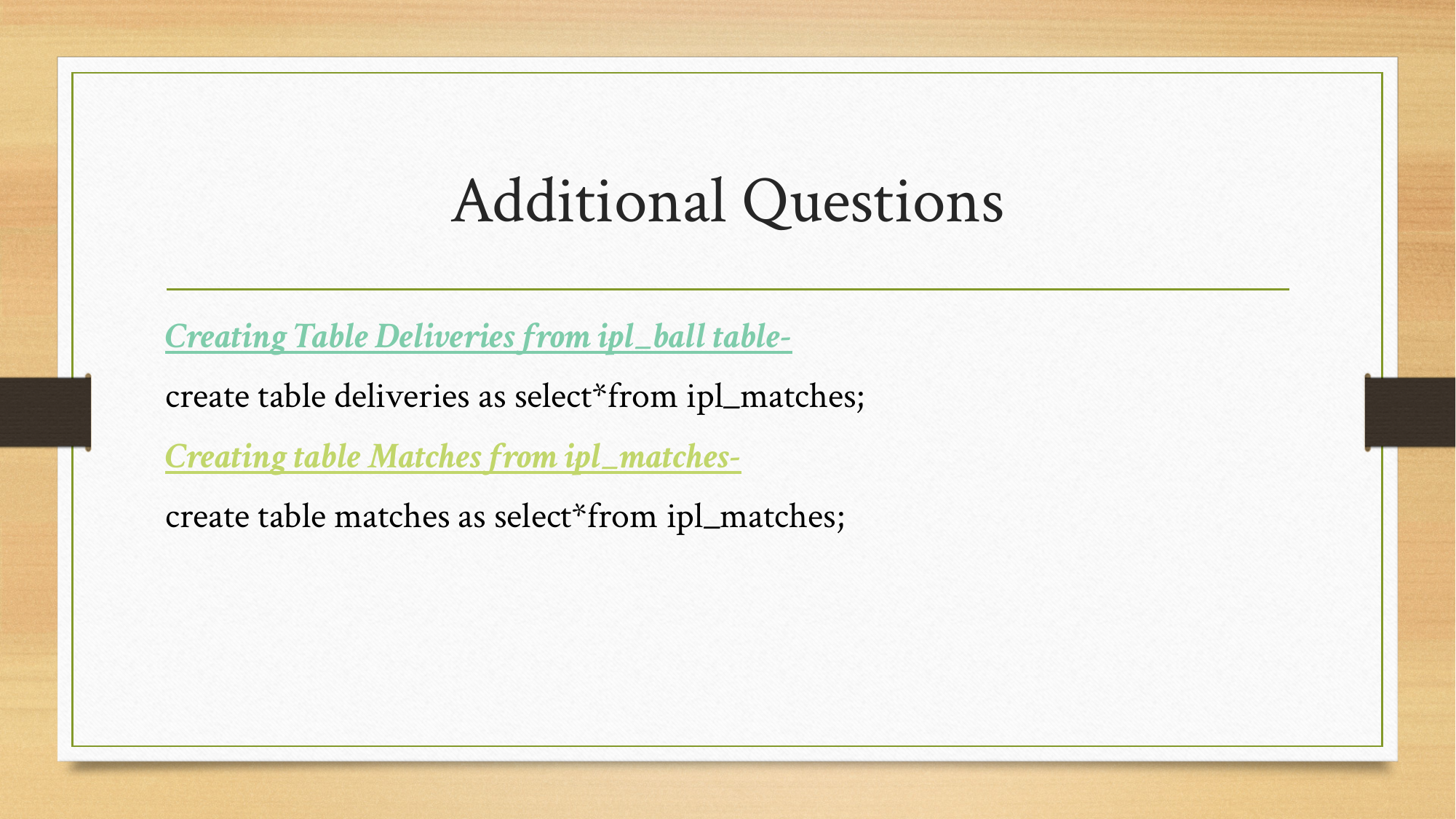

# Additional Questions
Creating Table Deliveries from ipl_ball table-
create table deliveries as select*from ipl_matches;
Creating table Matches from ipl_matches-
create table matches as select*from ipl_matches;